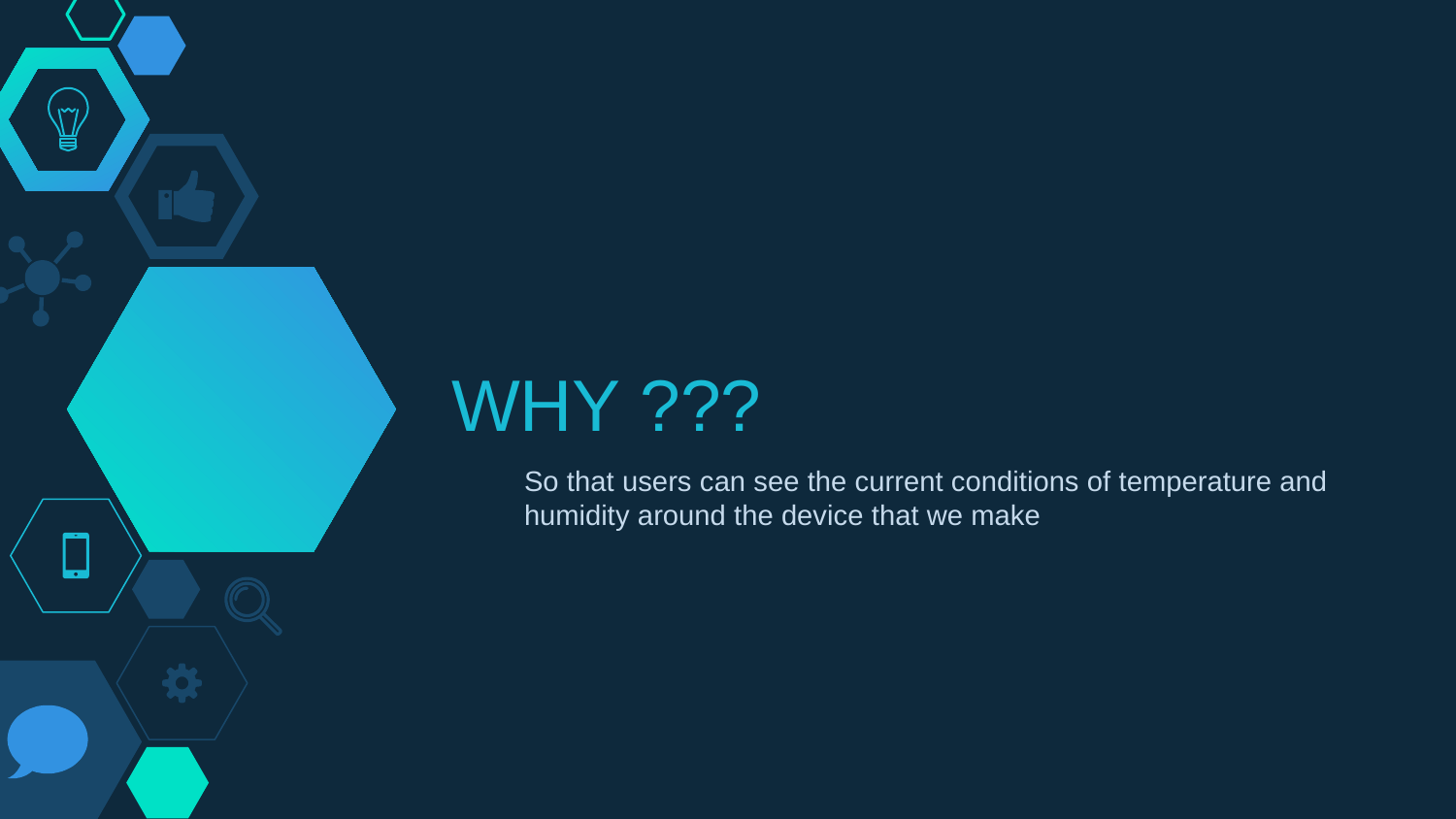

# WHY ???
	So that users can see the current conditions of temperature and humidity around the device that we make